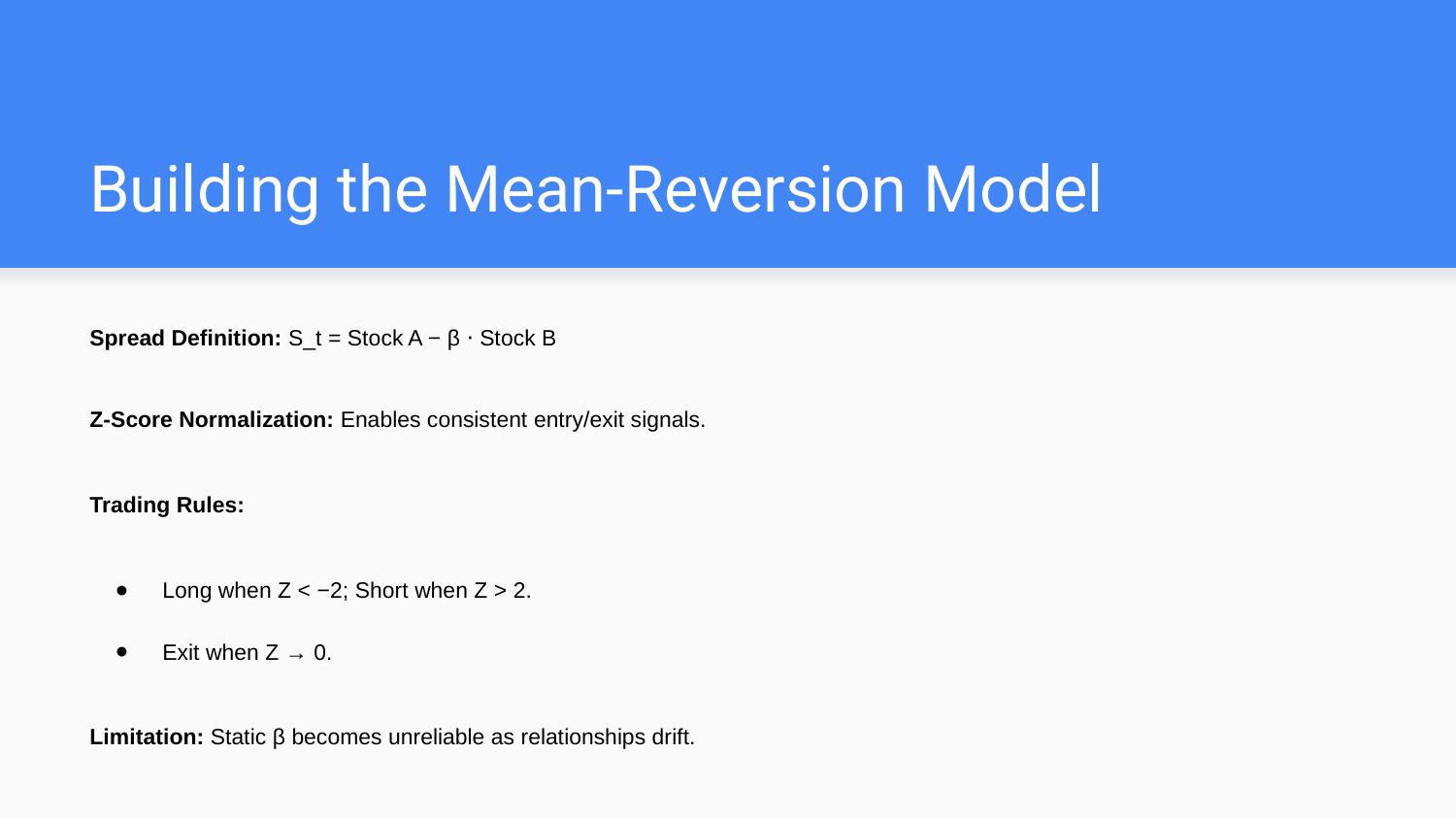

# Building the Mean-Reversion Model
Spread Definition: S_t = Stock A − β ⋅ Stock B
Z-Score Normalization: Enables consistent entry/exit signals.
Trading Rules:
Long when Z < −2; Short when Z > 2.
Exit when Z → 0.
Limitation: Static β becomes unreliable as relationships drift.